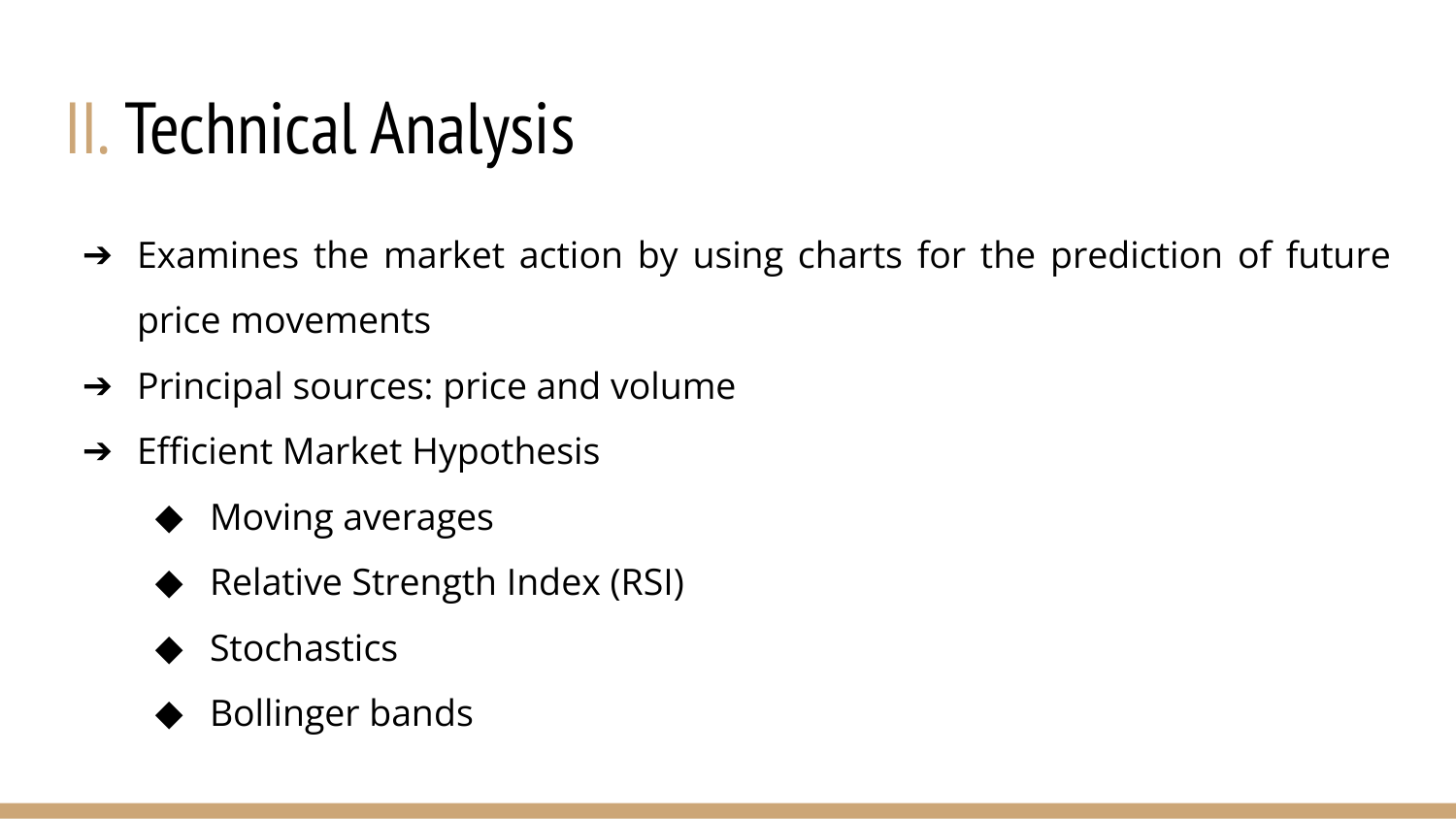

# II. Technical Analysis
Examines the market action by using charts for the prediction of future price movements
Principal sources: price and volume
Efficient Market Hypothesis
Moving averages
Relative Strength Index (RSI)
Stochastics
Bollinger bands